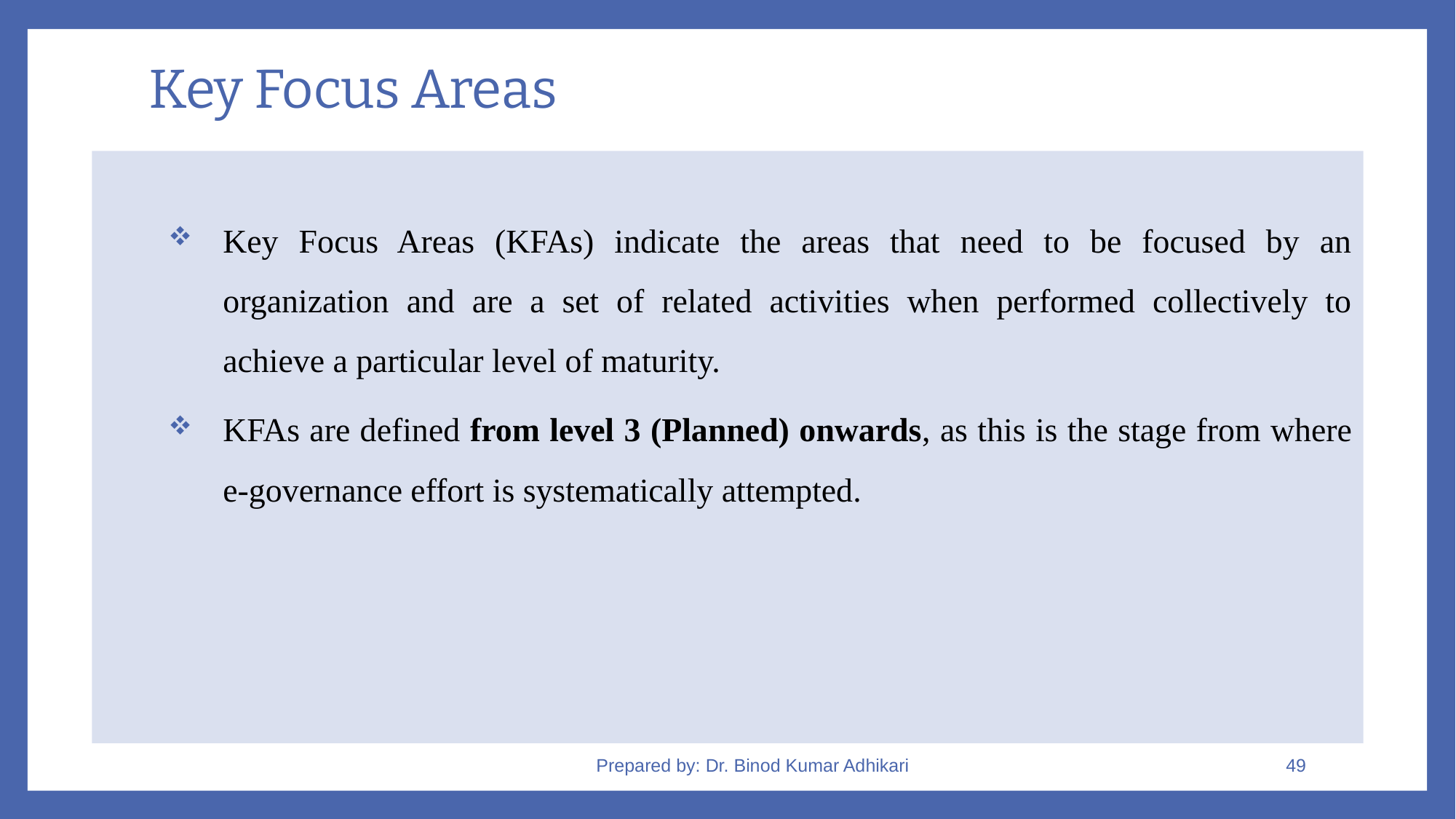

# Key Focus Areas

Key Focus Areas (KFAs) indicate the areas that need to be focused by an organization and are a set of related activities when performed collectively to achieve a particular level of maturity.
KFAs are defined from level 3 (Planned) onwards, as this is the stage from where e-governance effort is systematically attempted.
Prepared by: Dr. Binod Kumar Adhikari
49